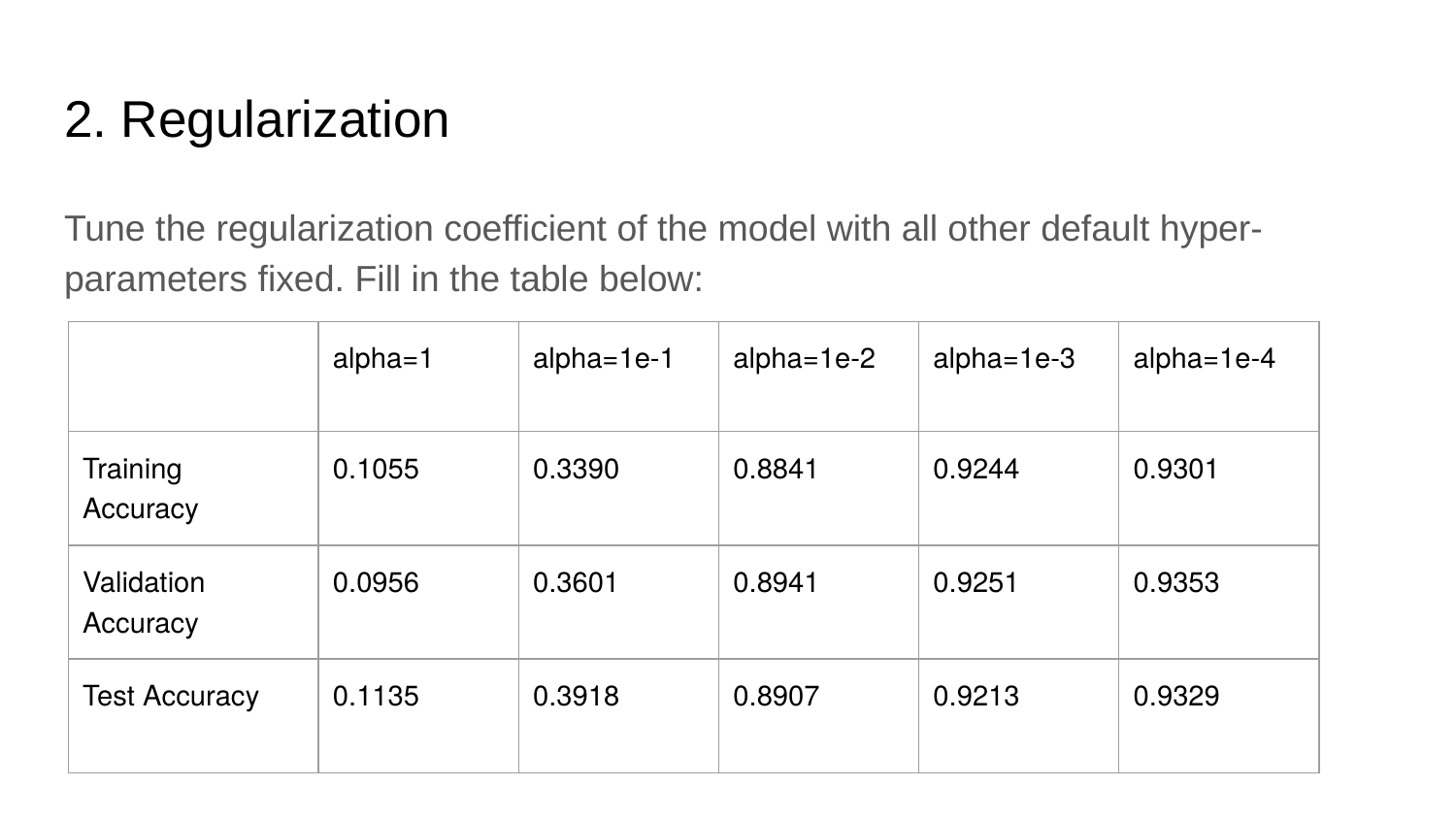

# 2. Regularization
Tune the regularization coefficient of the model with all other default hyper-parameters fixed. Fill in the table below:
|  | alpha=1 | alpha=1e-1 | alpha=1e-2 | alpha=1e-3 | alpha=1e-4 |
| --- | --- | --- | --- | --- | --- |
| Training Accuracy | 0.1055 | 0.3390 | 0.8841 | 0.9244 | 0.9301 |
| Validation Accuracy | 0.0956 | 0.3601 | 0.8941 | 0.9251 | 0.9353 |
| Test Accuracy | 0.1135 | 0.3918 | 0.8907 | 0.9213 | 0.9329 |